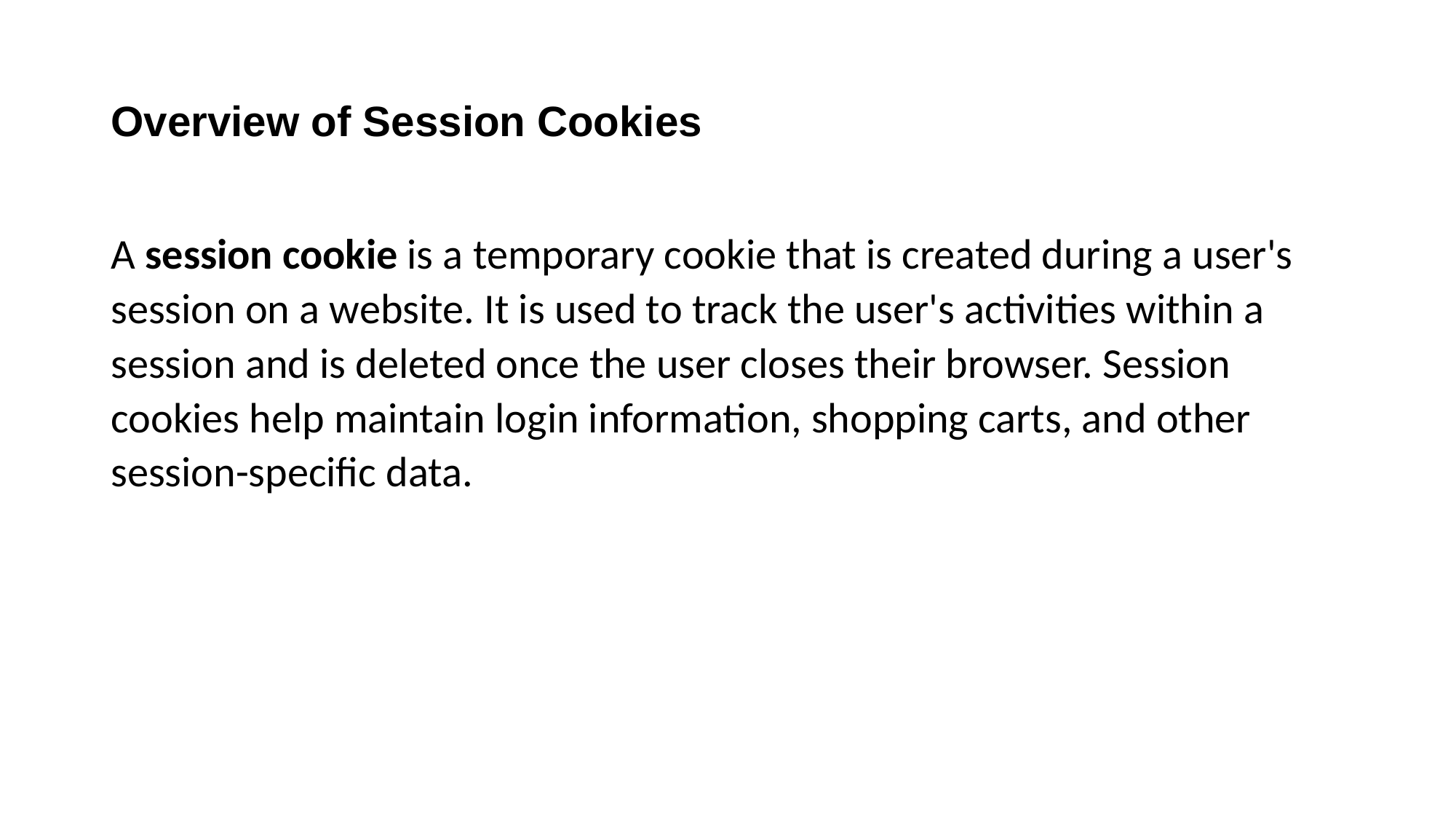

# Overview of Session Cookies
A session cookie is a temporary cookie that is created during a user's session on a website. It is used to track the user's activities within a session and is deleted once the user closes their browser. Session cookies help maintain login information, shopping carts, and other session-specific data.